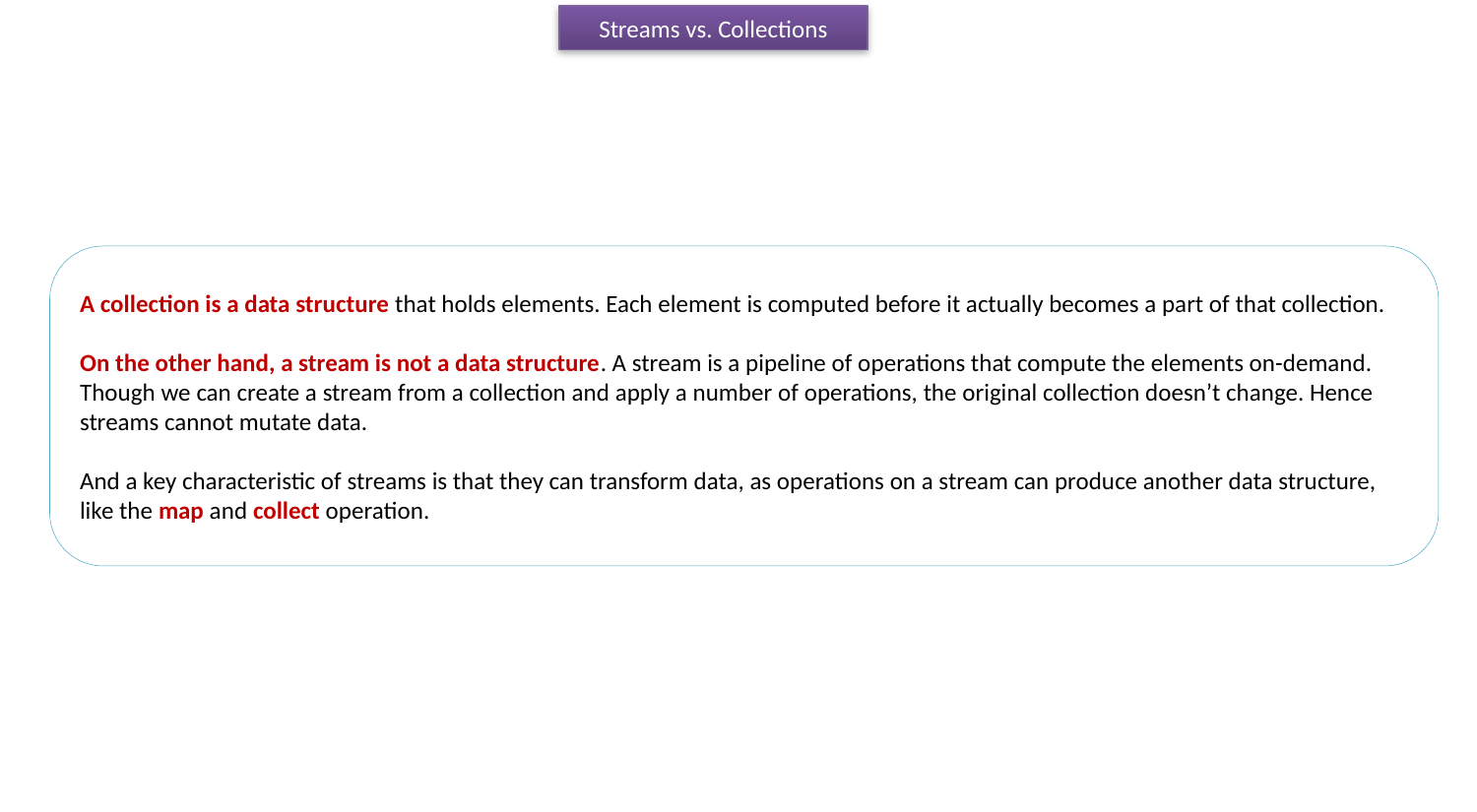

Streams vs. Collections
A collection is a data structure that holds elements. Each element is computed before it actually becomes a part of that collection.

On the other hand, a stream is not a data structure. A stream is a pipeline of operations that compute the elements on-demand. Though we can create a stream from a collection and apply a number of operations, the original collection doesn’t change. Hence streams cannot mutate data.

And a key characteristic of streams is that they can transform data, as operations on a stream can produce another data structure, like the map and collect operation.